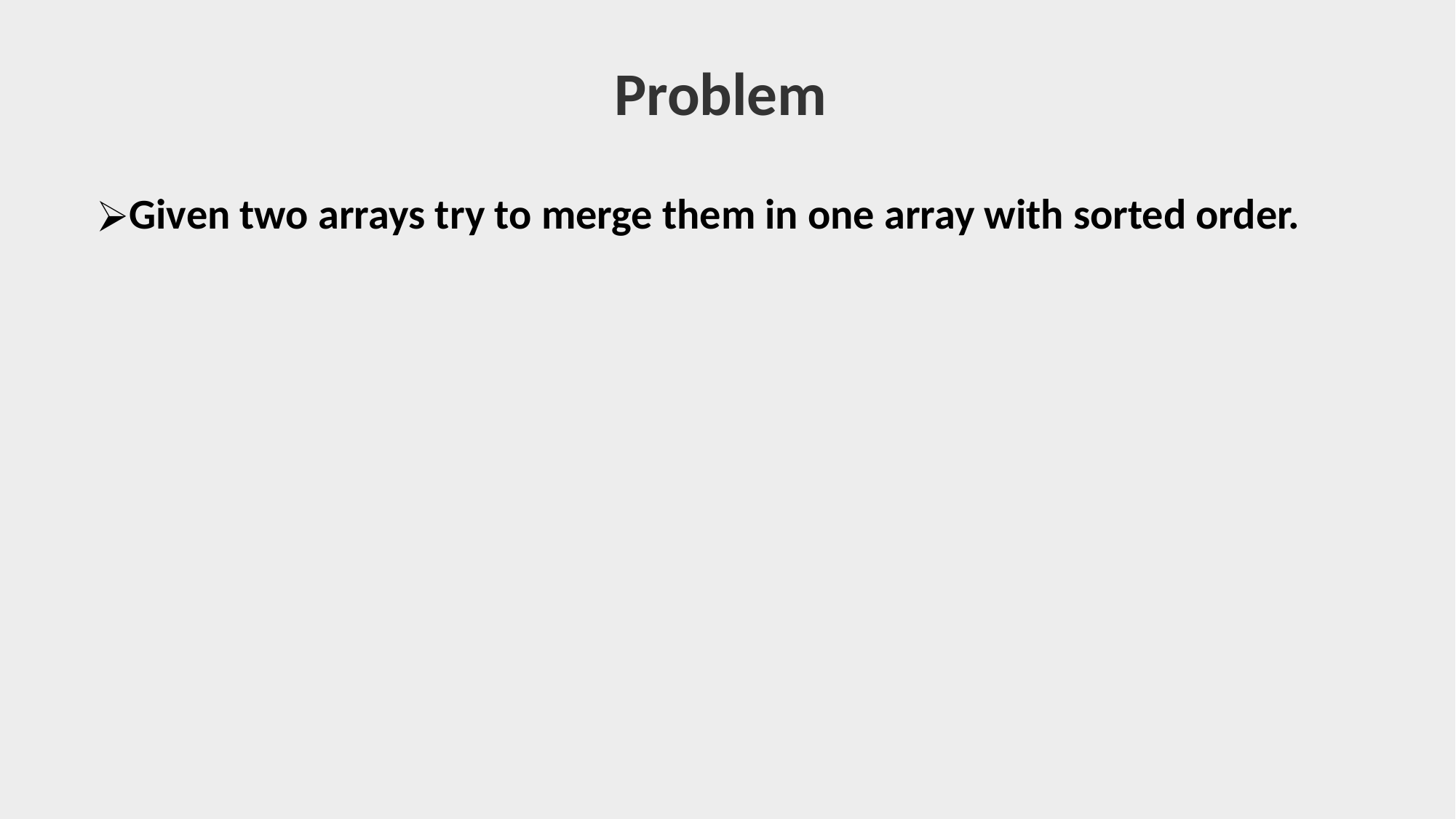

# Problem

Given two arrays try to merge them in one array with sorted order.